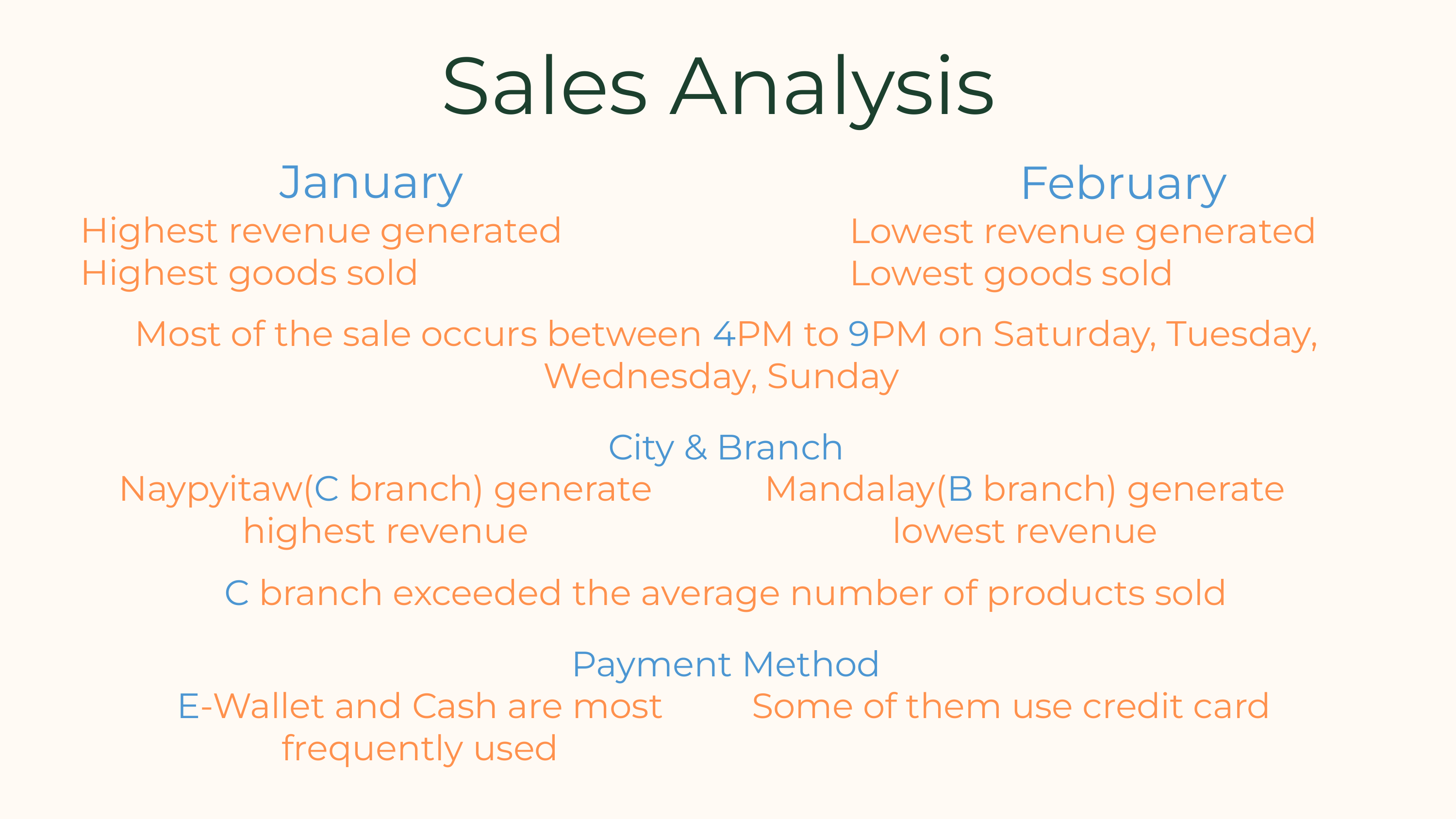

Sales Analysis
   January
Highest revenue generated
Highest goods sold
   February
Lowest revenue generated
Lowest goods sold
Most of the sale occurs between 4PM to 9PM on Saturday, Tuesday, Wednesday, Sunday
City & Branch
Naypyitaw(C branch) generate highest revenue
Mandalay(B branch) generate lowest revenue
C branch exceeded the average number of products sold
Payment Method
E-Wallet and Cash are most frequently used
Some of them use credit card